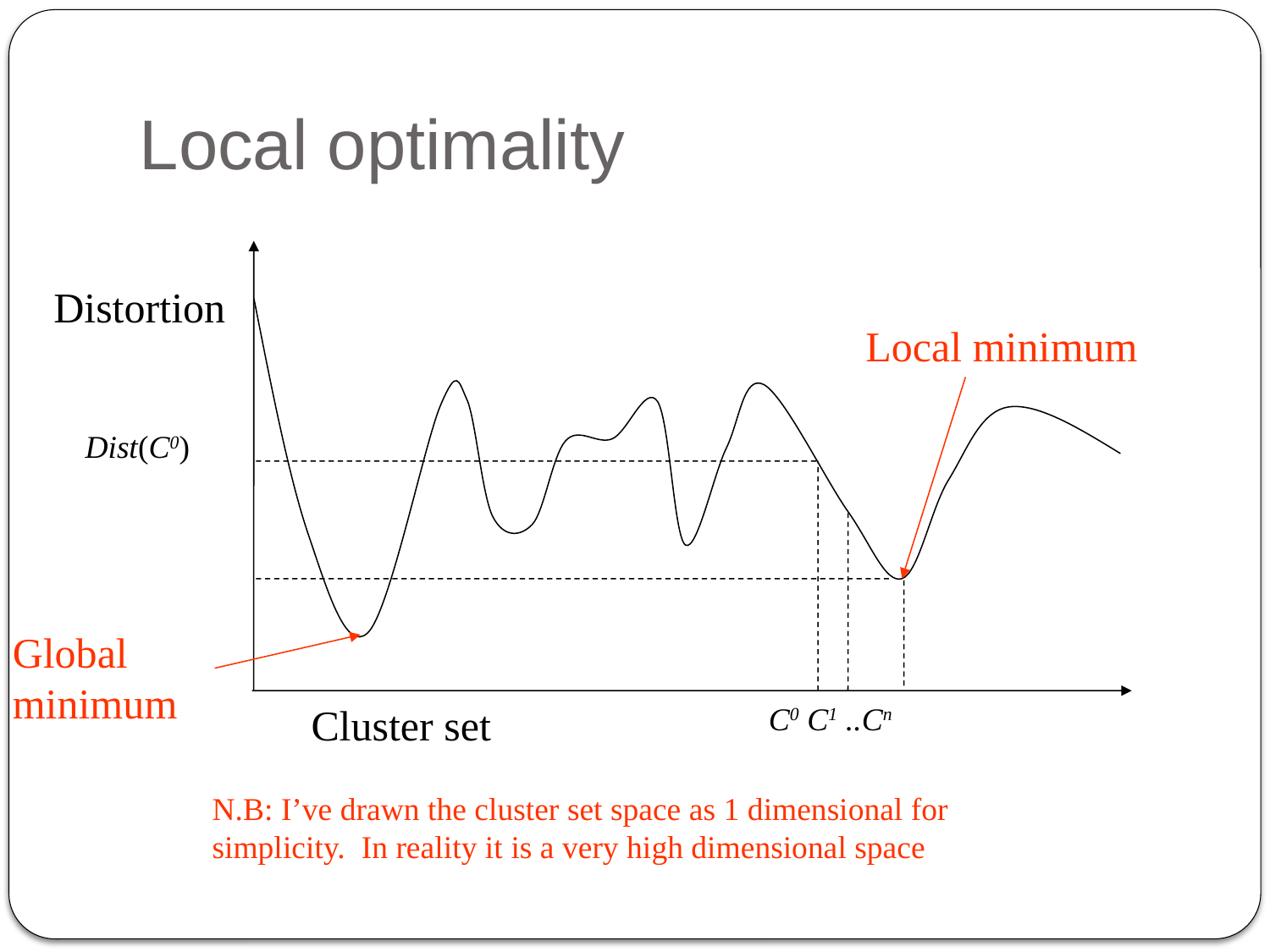

# Local optimality

Distortion

Local minimum

Dist(C0)

Global minimum

Cluster set
C0 C1 ..Cn
N.B: I’ve drawn the cluster set space as 1 dimensional for simplicity.  In reality it is a very high dimensional space